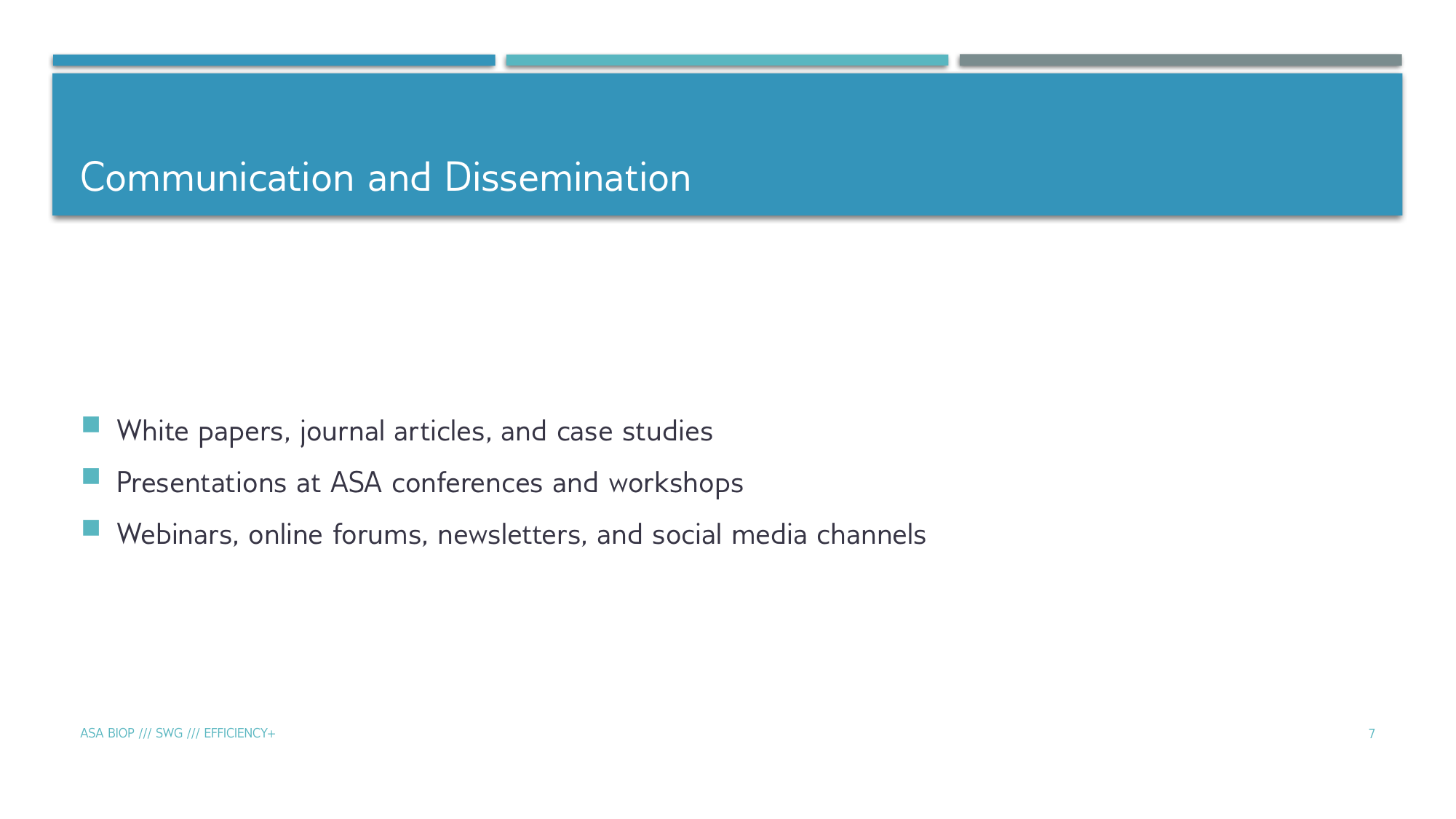

# Communication and Dissemination
White papers, journal articles, and case studies
Presentations at ASA conferences and workshops
Webinars, online forums, newsletters, and social media channels
ASA BIOP /// SWG /// EFFICIENCY+
7